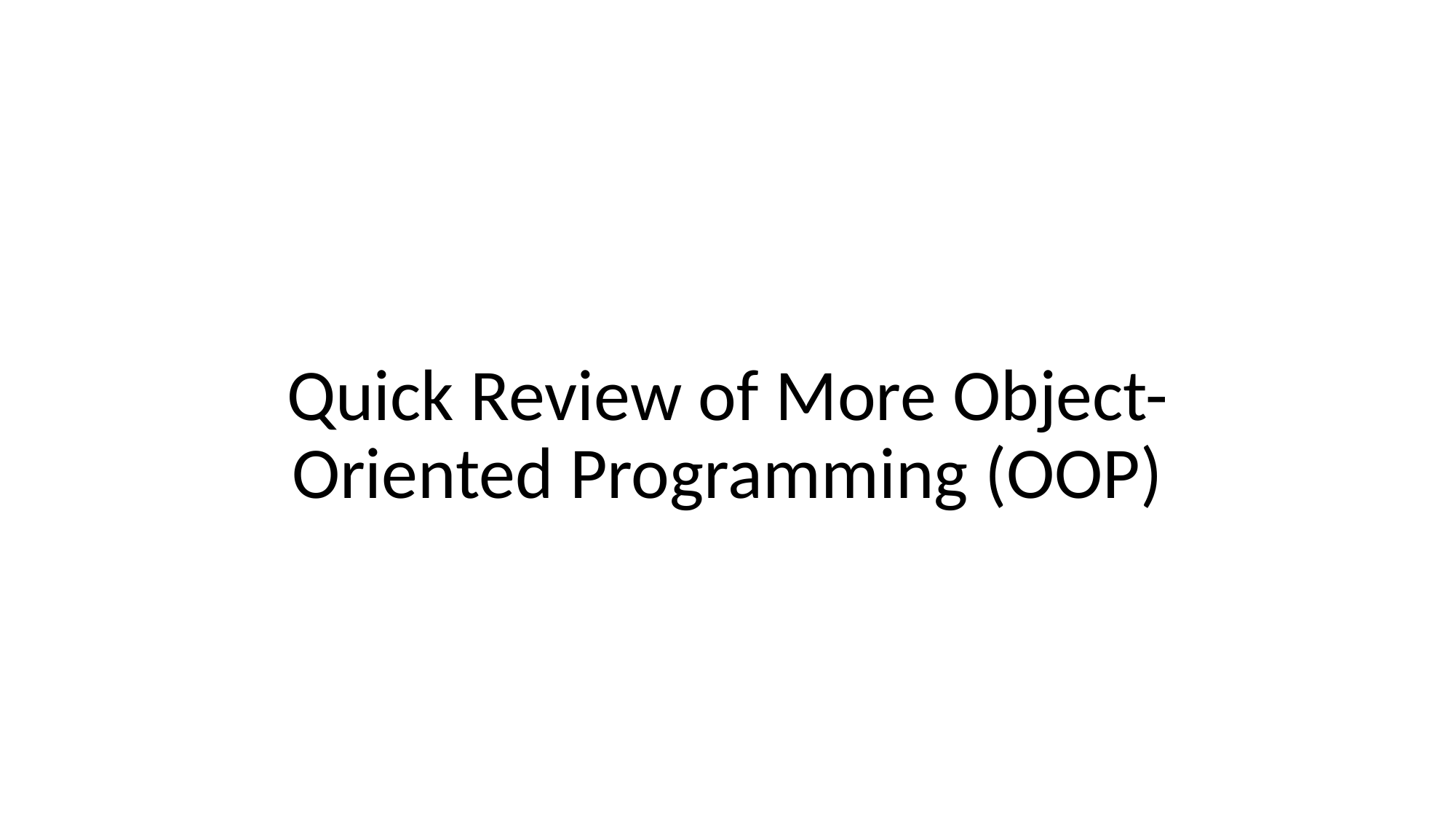

# Quick Review of More Object-Oriented Programming (OOP)